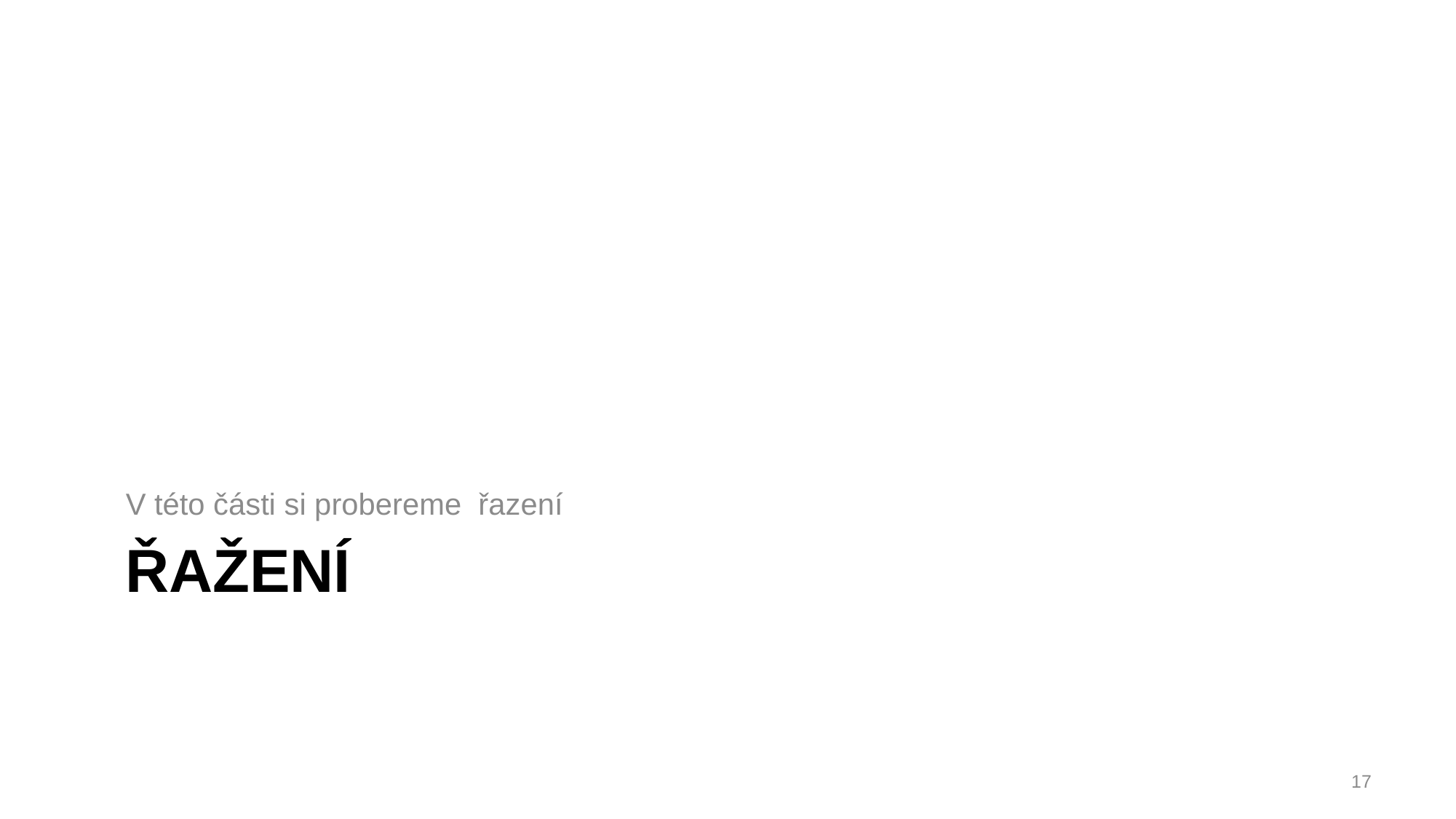

V této části si probereme  řazení
# Řažení
17